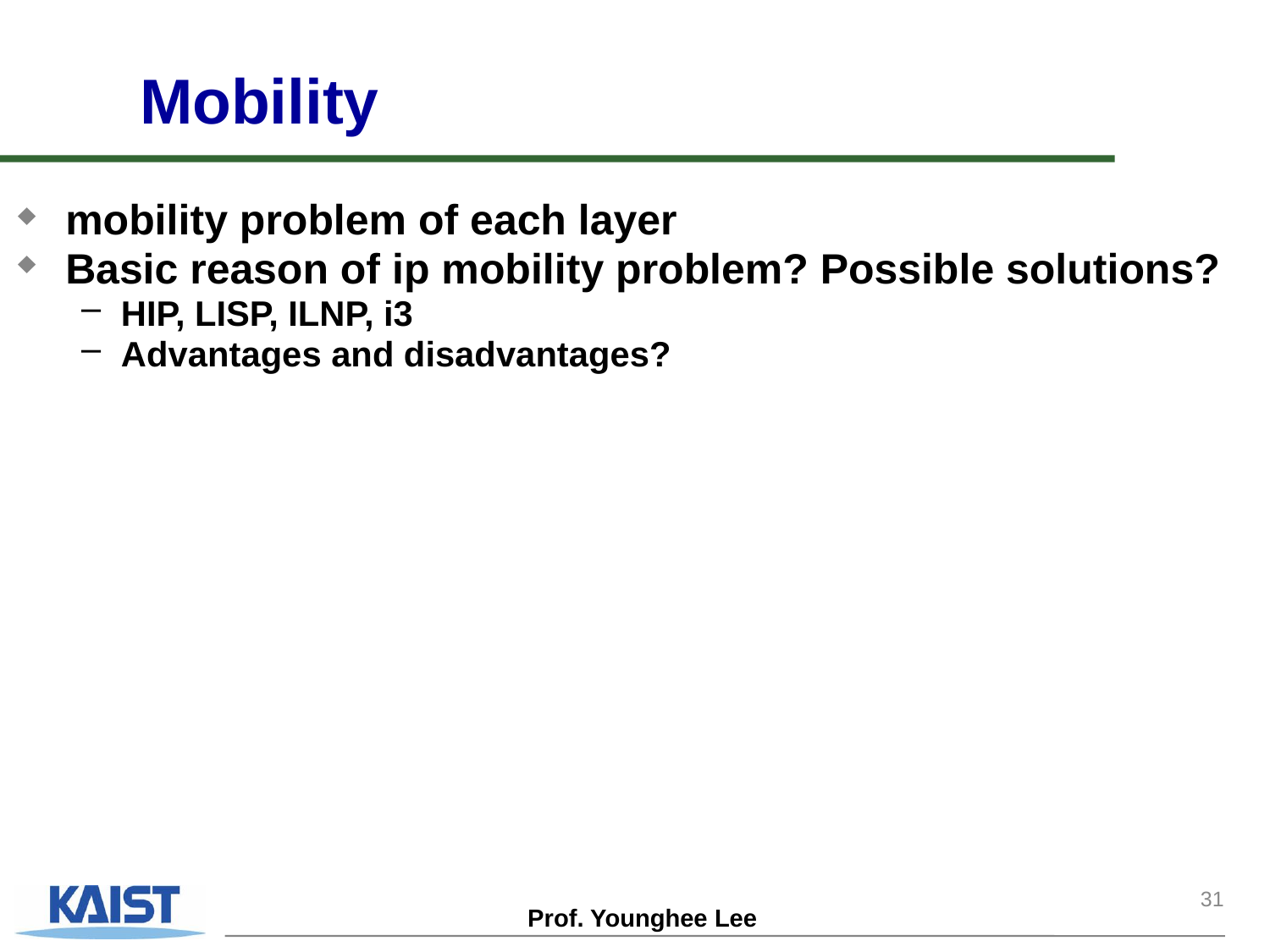

Mobility

mobility problem of each layer
Basic reason of ip mobility problem? Possible solutions?
HIP, LISP, ILNP, i3
Advantages and disadvantages?

31